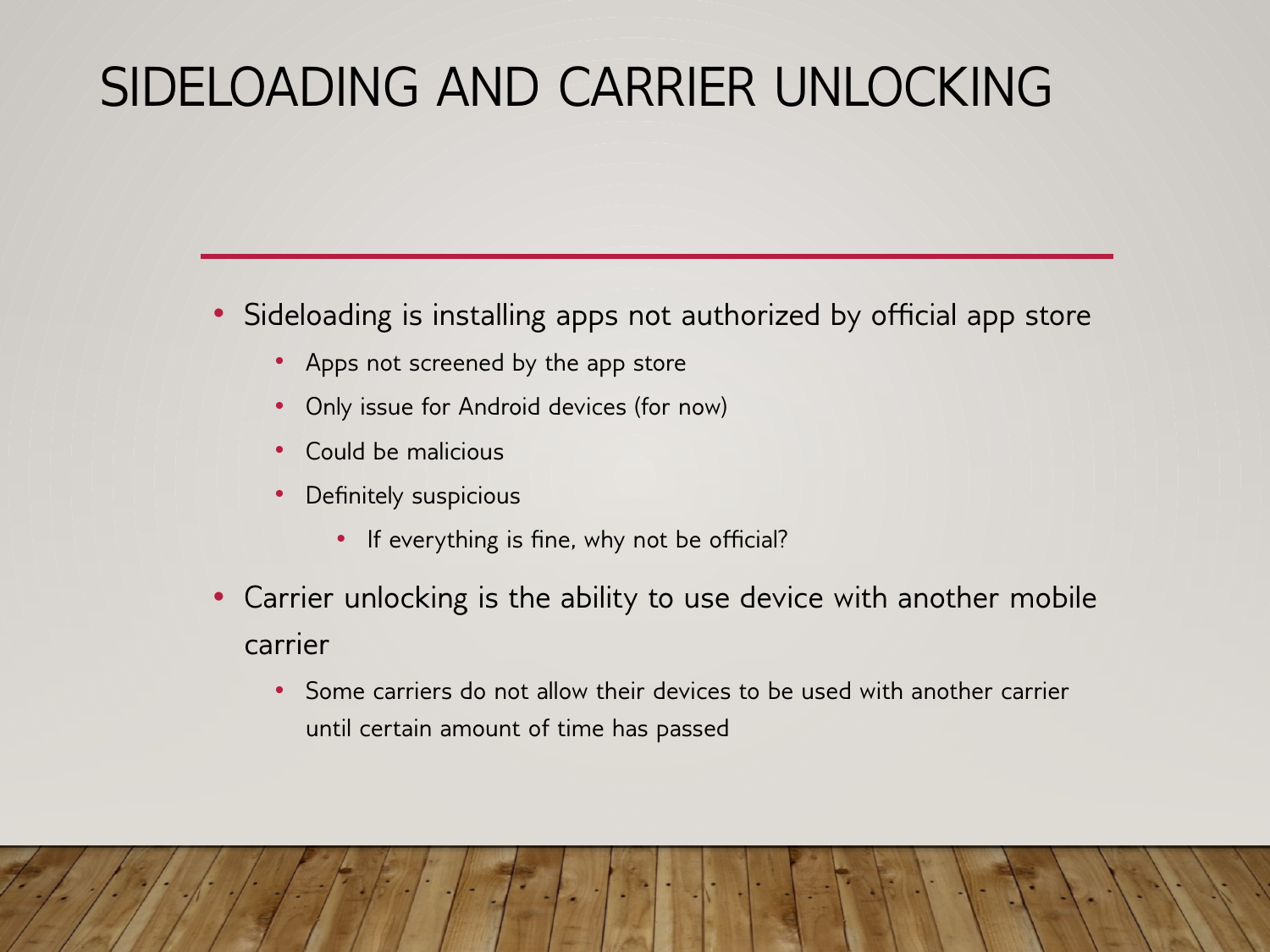

# Sideloading and Carrier Unlocking
Sideloading is installing apps not authorized by official app store
Apps not screened by the app store
Only issue for Android devices (for now)
Could be malicious
Definitely suspicious
If everything is fine, why not be official?
Carrier unlocking is the ability to use device with another mobile carrier
Some carriers do not allow their devices to be used with another carrier until certain amount of time has passed